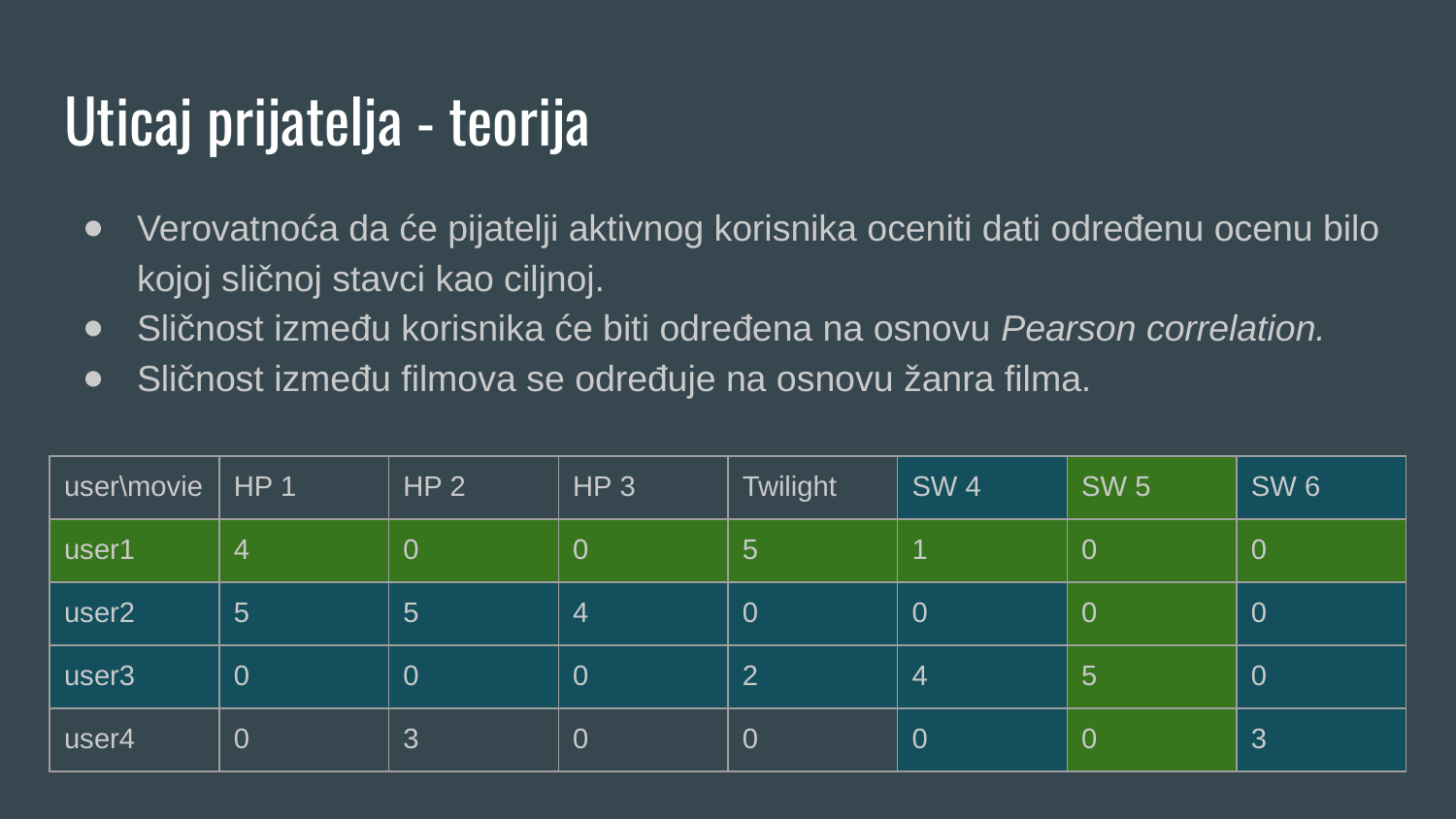

# Uticaj prijatelja - teorija
Verovatnoća da će pijatelji aktivnog korisnika oceniti dati određenu ocenu bilo kojoj sličnoj stavci kao ciljnoj.
Sličnost između korisnika će biti određena na osnovu Pearson correlation.
Sličnost između filmova se određuje na osnovu žanra filma.
| user\movie | HP 1 | HP 2 | HP 3 | Twilight | SW 4 | SW 5 | SW 6 |
| --- | --- | --- | --- | --- | --- | --- | --- |
| user1 | 4 | 0 | 0 | 5 | 1 | 0 | 0 |
| user2 | 5 | 5 | 4 | 0 | 0 | 0 | 0 |
| user3 | 0 | 0 | 0 | 2 | 4 | 5 | 0 |
| user4 | 0 | 3 | 0 | 0 | 0 | 0 | 3 |